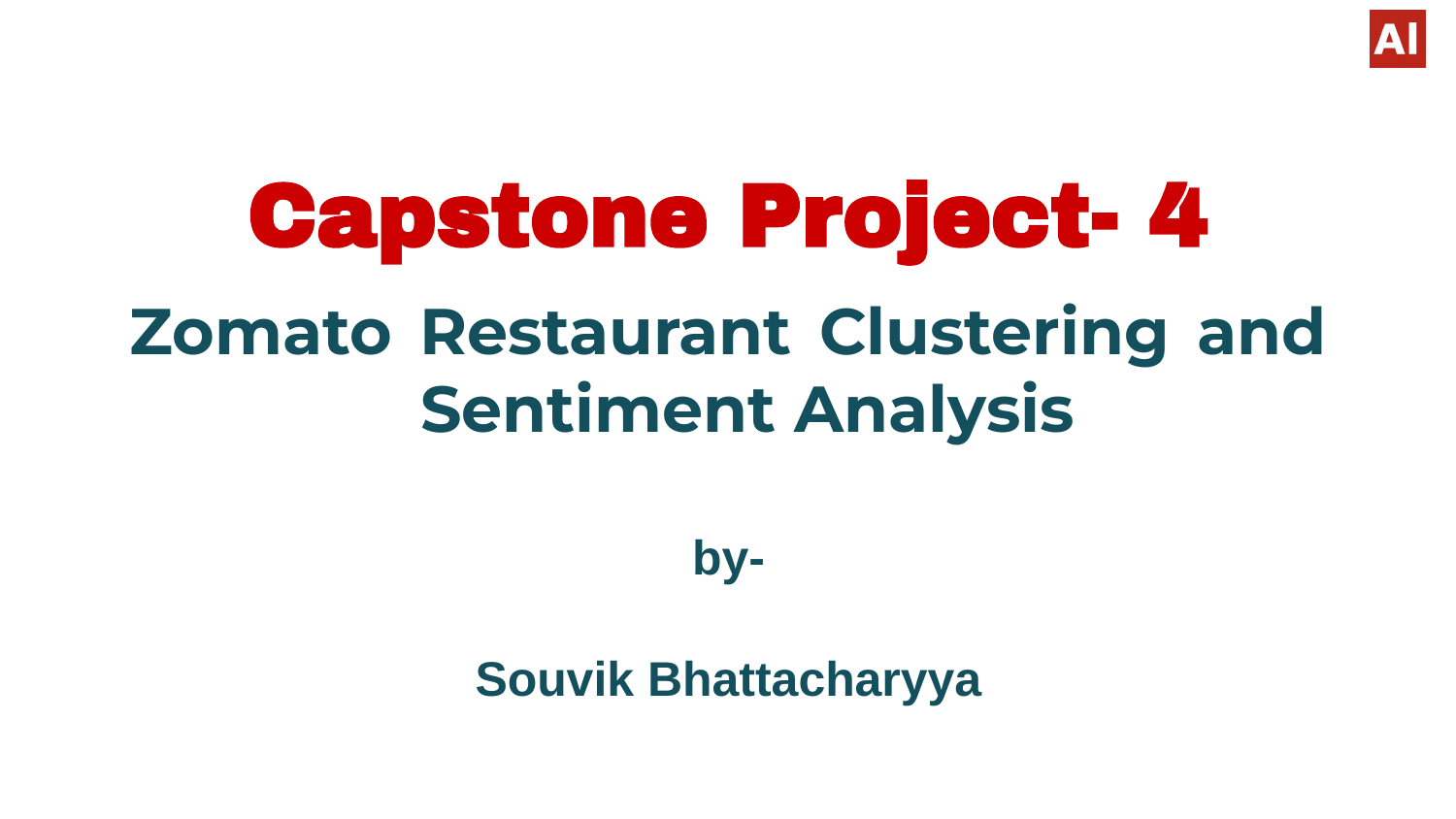

# Capstone Project- 4
Zomato Restaurant Clustering and Sentiment Analysis

by-

Souvik Bhattacharyya